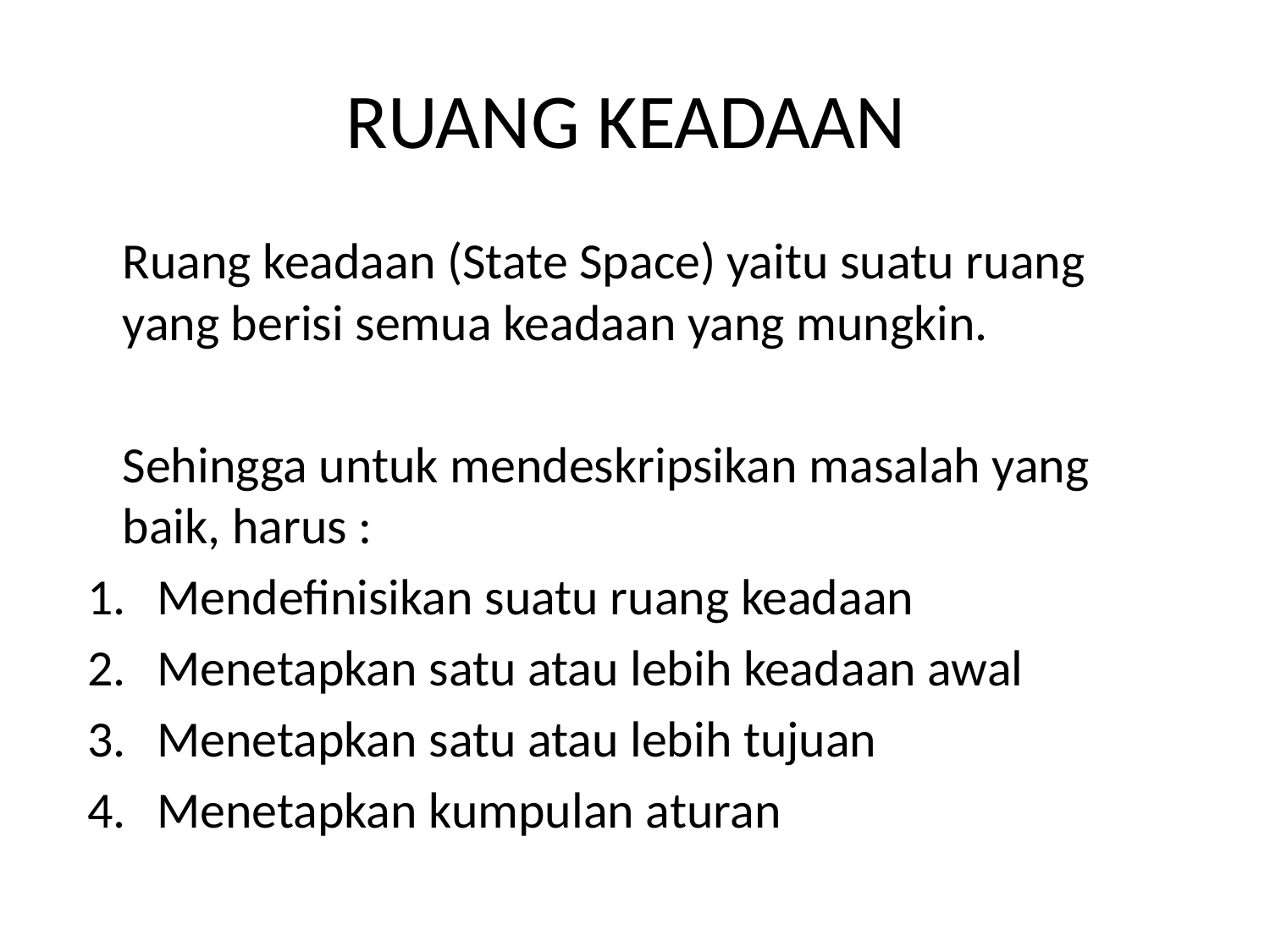

# RUANG KEADAAN
	Ruang keadaan (State Space) yaitu suatu ruang yang berisi semua keadaan yang mungkin.

	Sehingga untuk mendeskripsikan masalah yang baik, harus :
Mendefinisikan suatu ruang keadaan
Menetapkan satu atau lebih keadaan awal
Menetapkan satu atau lebih tujuan
Menetapkan kumpulan aturan